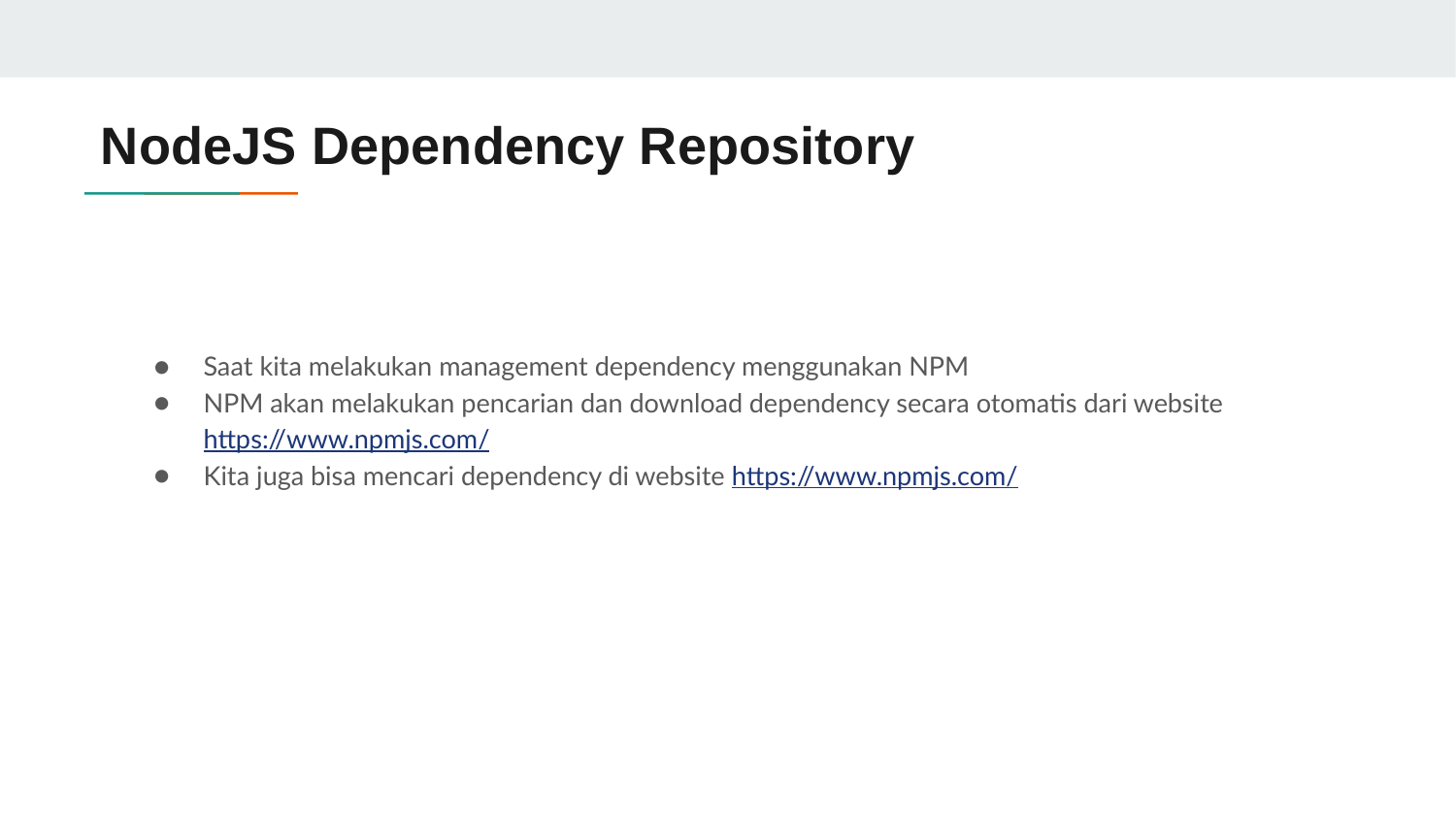

# NodeJS Dependency Repository
Saat kita melakukan management dependency menggunakan NPM
NPM akan melakukan pencarian dan download dependency secara otomatis dari website https://www.npmjs.com/
Kita juga bisa mencari dependency di website https://www.npmjs.com/